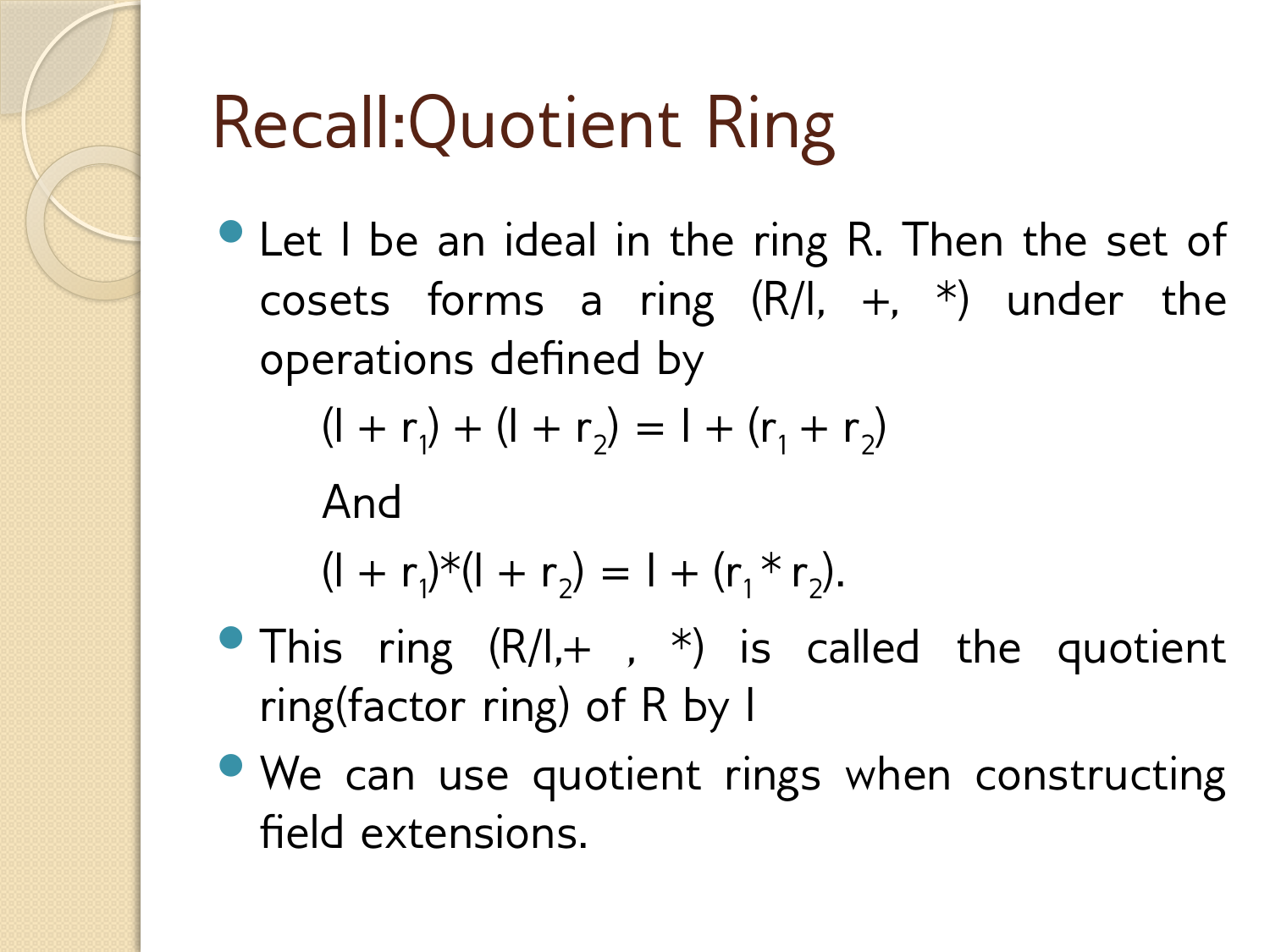

# Recall:Quotient Ring
Let I be an ideal in the ring R. Then the set of cosets forms a ring (R/I, +, *) under the operations defined by
	(I + r1) + (I + r2) = I + (r1 + r2)
	And
	(I + r1)*(I + r2) = I + (r1 * r2).
This ring (R/I,+ , *) is called the quotient ring(factor ring) of R by I
We can use quotient rings when constructing field extensions.